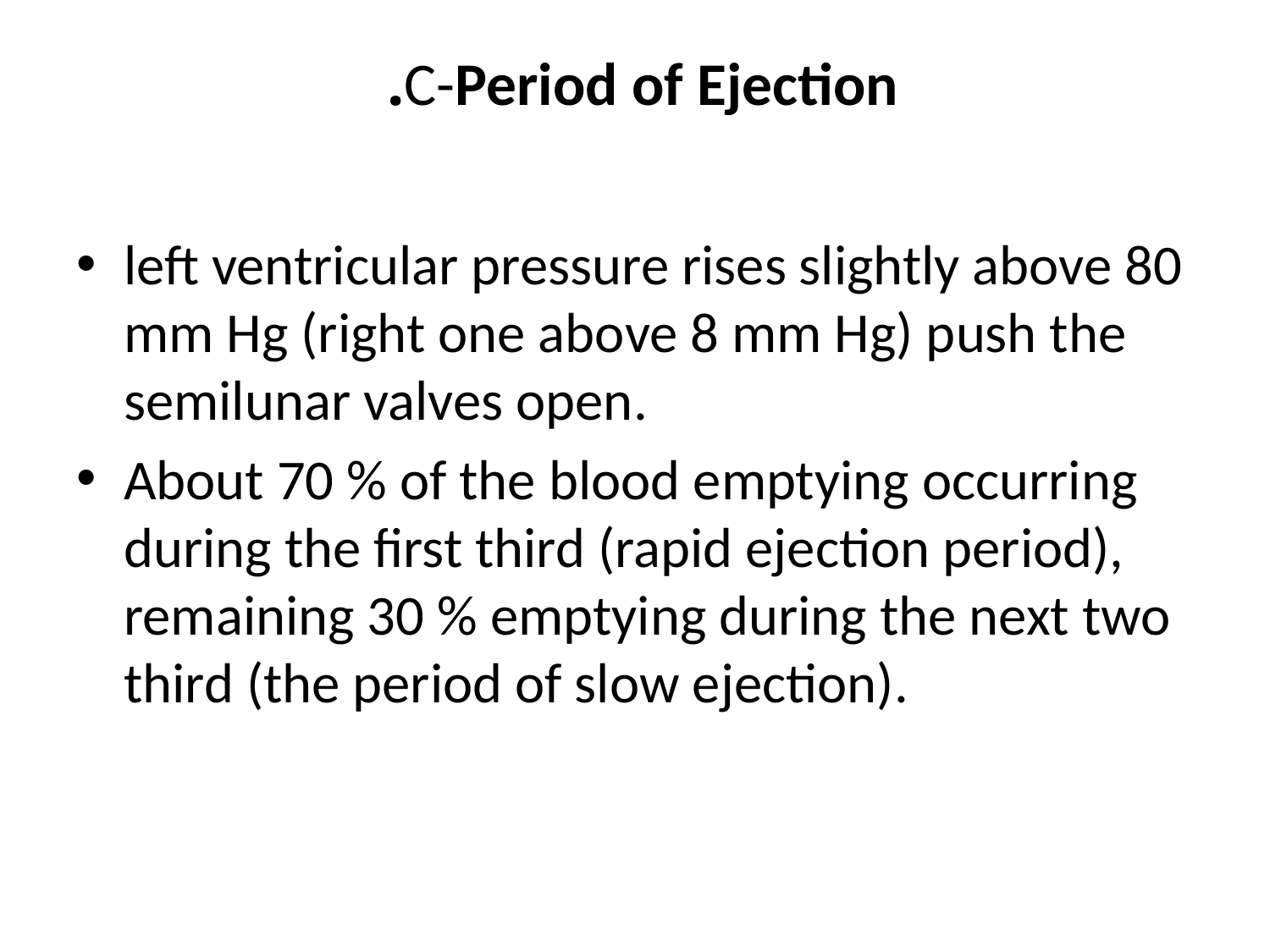

# C-Period of Ejection.
left ventricular pressure rises slightly above 80 mm Hg (right one above 8 mm Hg) push the semilunar valves open.
About 70 % of the blood emptying occurring during the first third (rapid ejection period), remaining 30 % emptying during the next two third (the period of slow ejection).